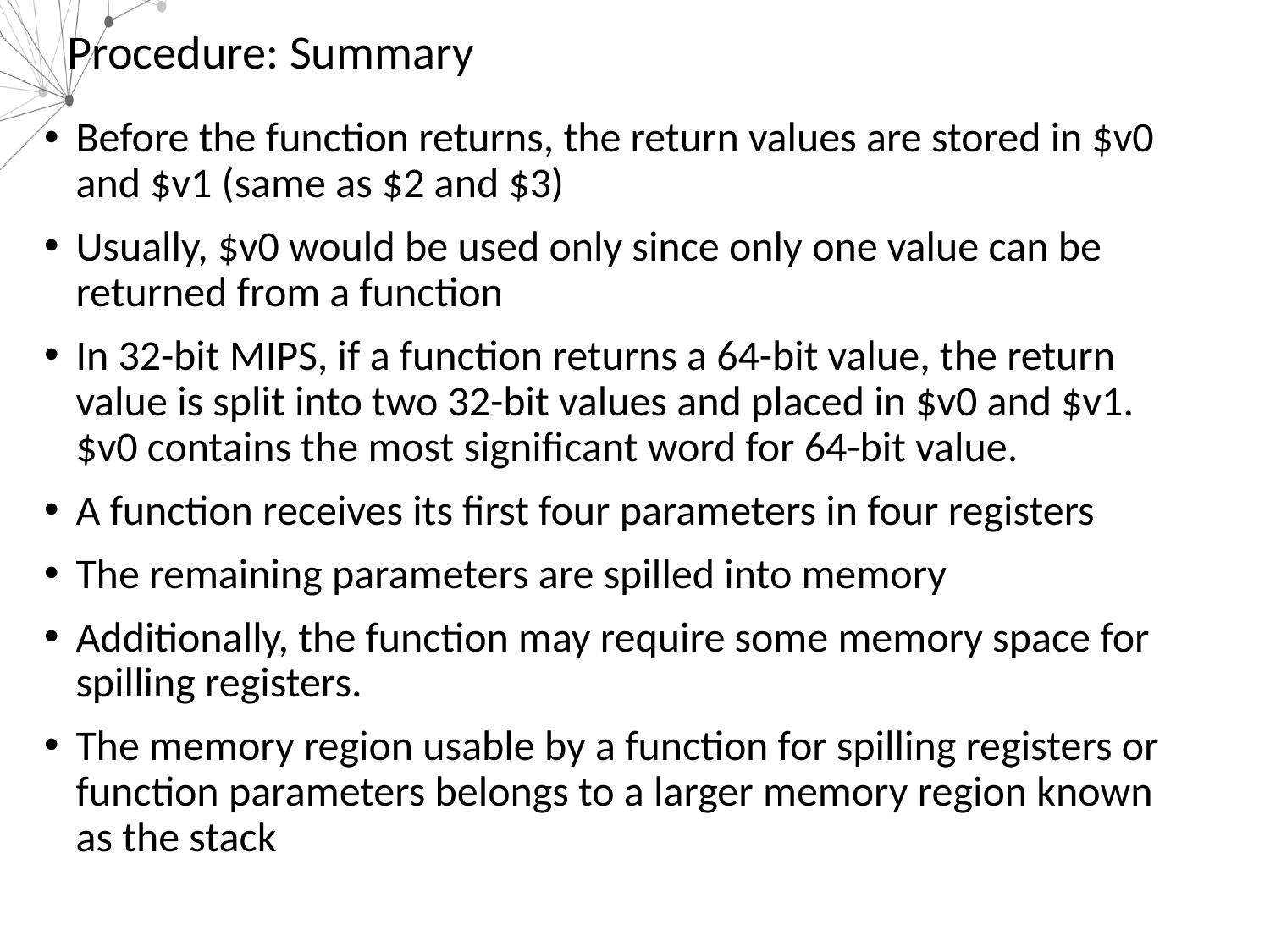

# Procedure: Summary
Before the function returns, the return values are stored in $v0 and $v1 (same as $2 and $3)
Usually, $v0 would be used only since only one value can be returned from a function
In 32-bit MIPS, if a function returns a 64-bit value, the return value is split into two 32-bit values and placed in $v0 and $v1. $v0 contains the most significant word for 64-bit value.
A function receives its first four parameters in four registers
The remaining parameters are spilled into memory
Additionally, the function may require some memory space for spilling registers.
The memory region usable by a function for spilling registers or function parameters belongs to a larger memory region known as the stack